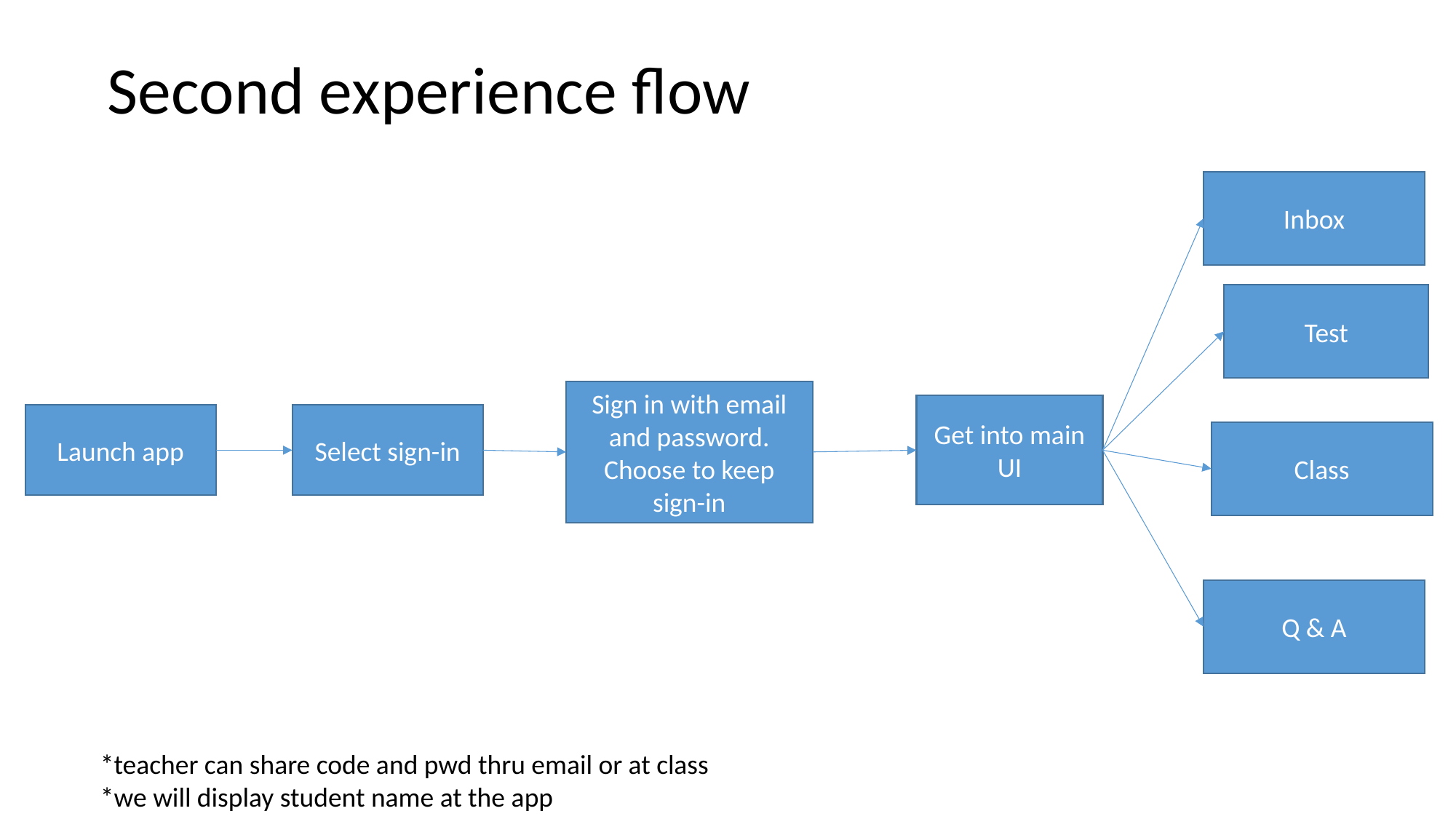

# Second experience flow
Inbox
Test
Sign in with email and password. Choose to keep sign-in
Get into main UI
Launch app
Select sign-in
Class
Q & A
*teacher can share code and pwd thru email or at class
*we will display student name at the app